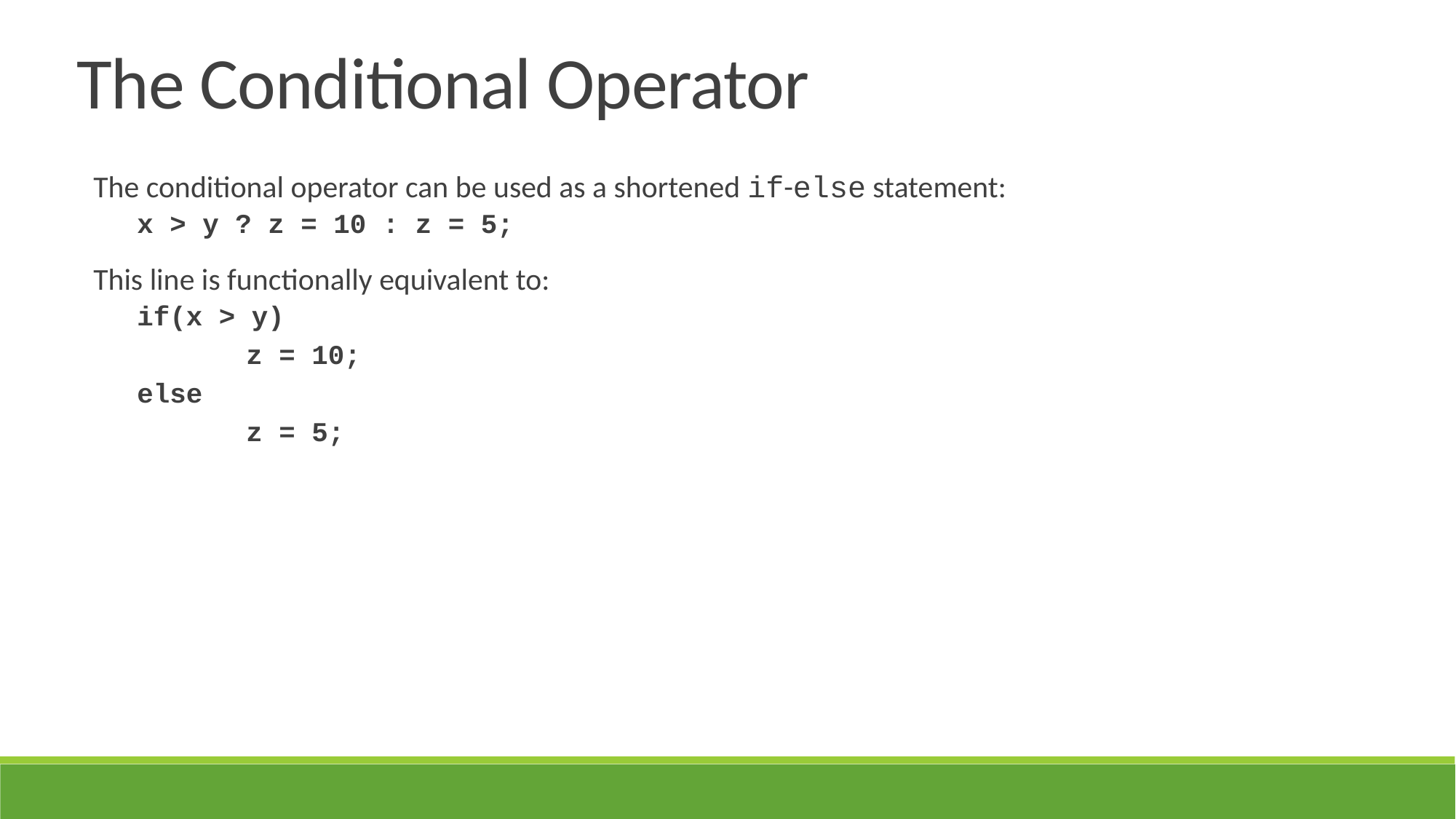

The Conditional Operator
The conditional operator can be used as a shortened if-else statement:
x > y ? z = 10 : z = 5;
This line is functionally equivalent to:
if(x > y)
	z = 10;
else
	z = 5;